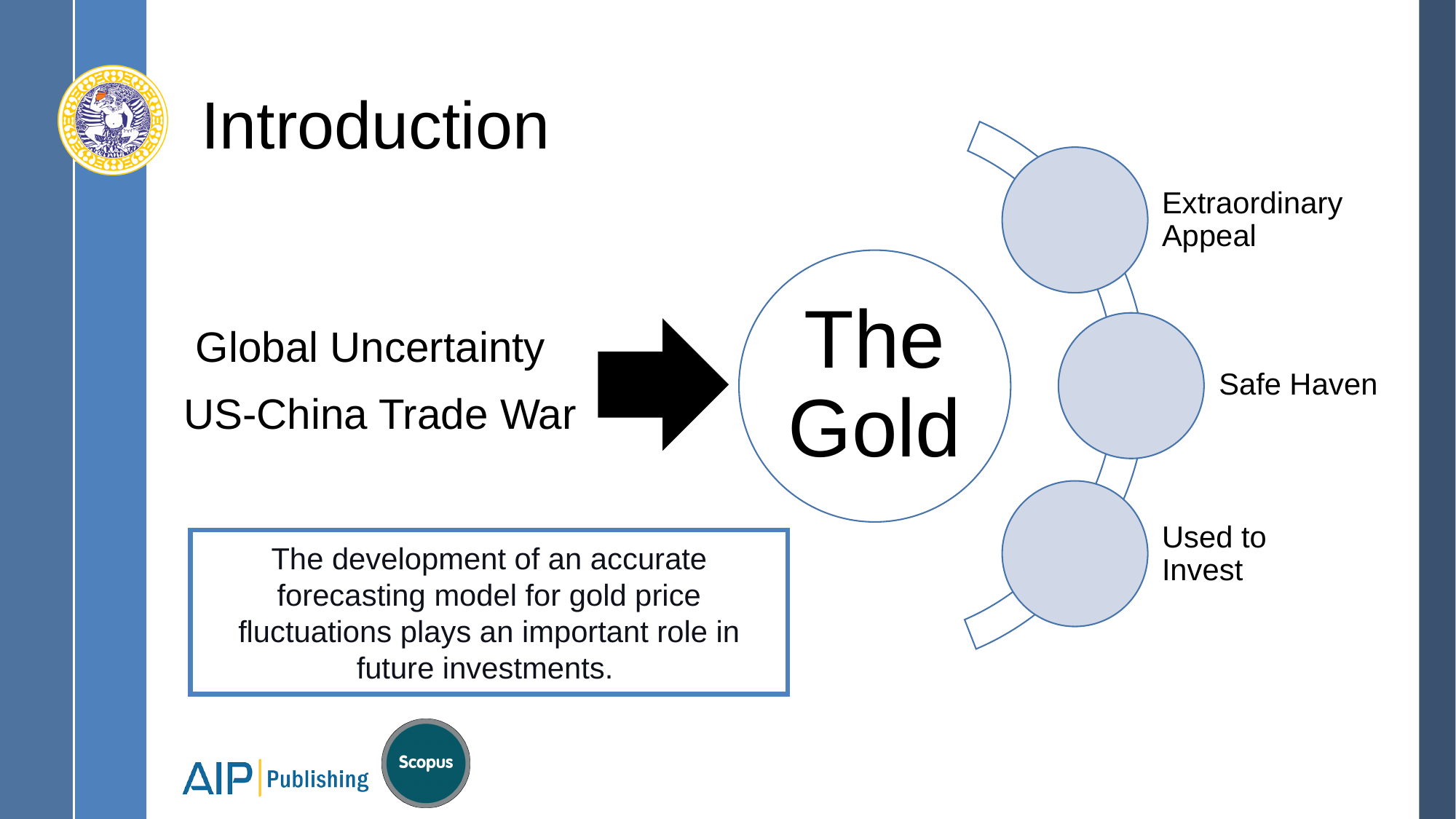

# Introduction
The Gold
Extraordinary Appeal
Safe Haven
Used to Invest
 Global Uncertainty
US-China Trade War

The development of an accurate forecasting model for gold price fluctuations plays an important role in future investments.